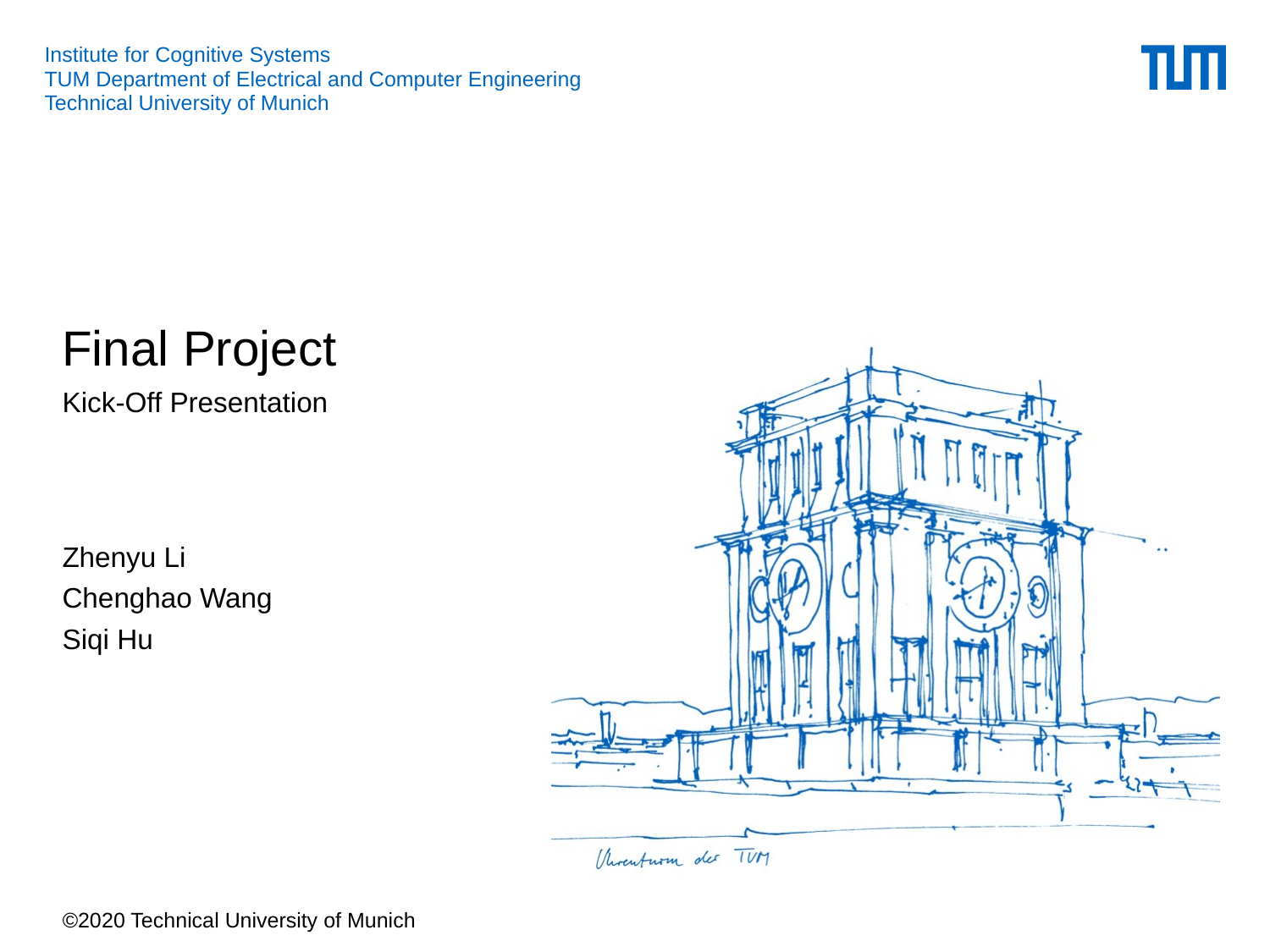

# Final Project Kick-Off Presentation
Zhenyu Li
Chenghao Wang
Siqi Hu